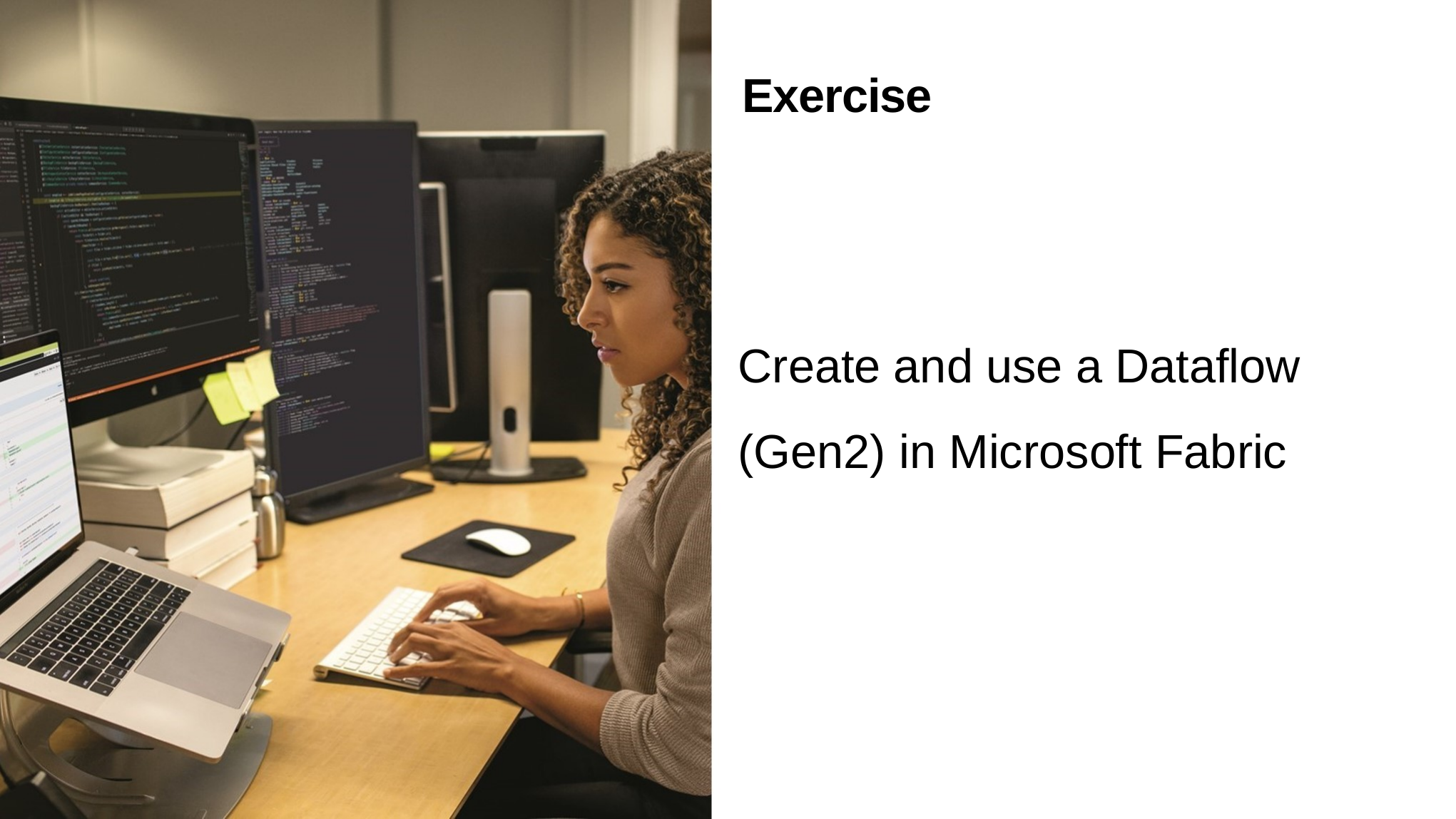

# Exercise
Create and use a Dataflow (Gen2) in Microsoft Fabric